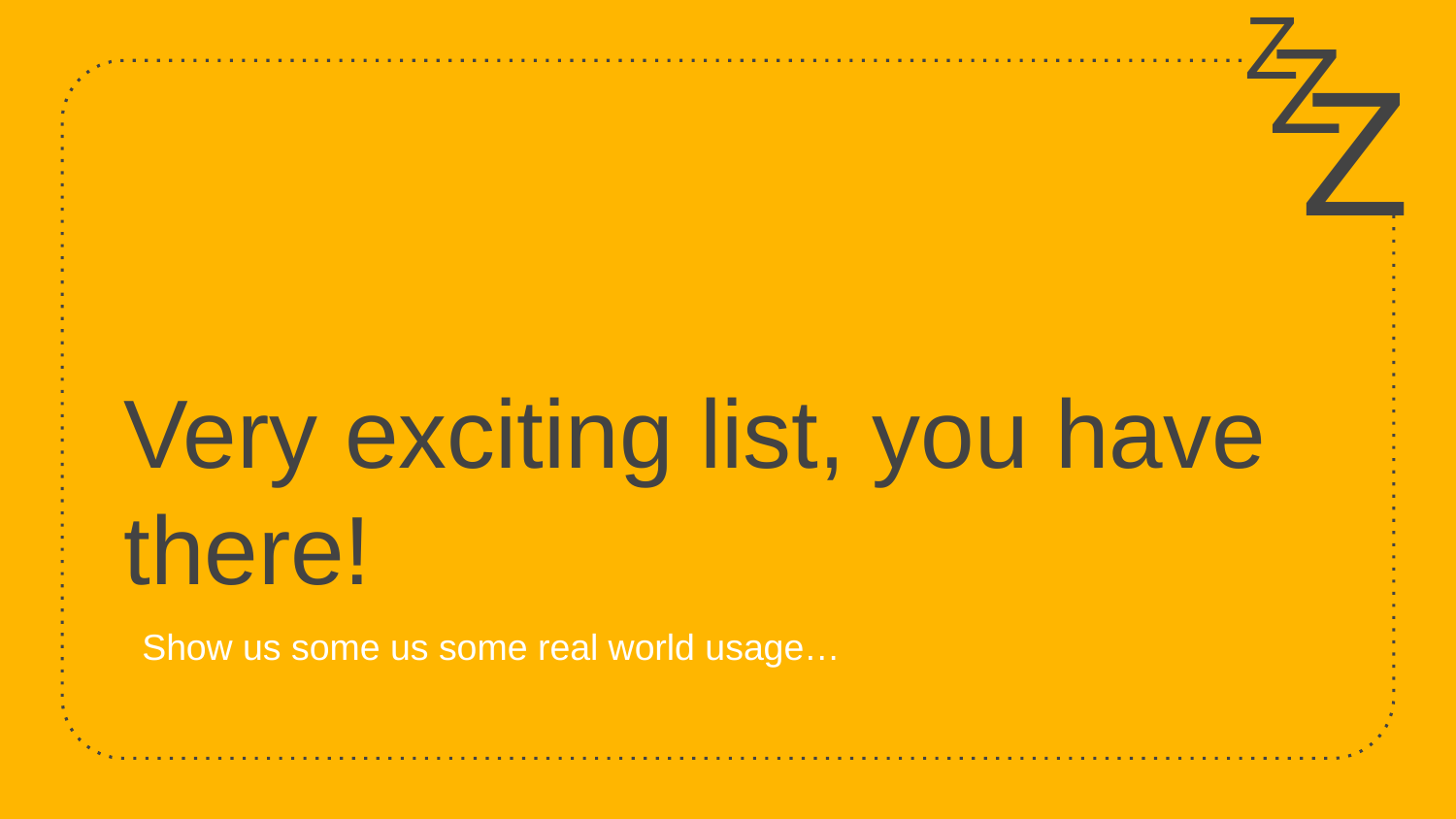

Z
Z
Z
# Very exciting list, you have there!
Show us some us some real world usage…
12